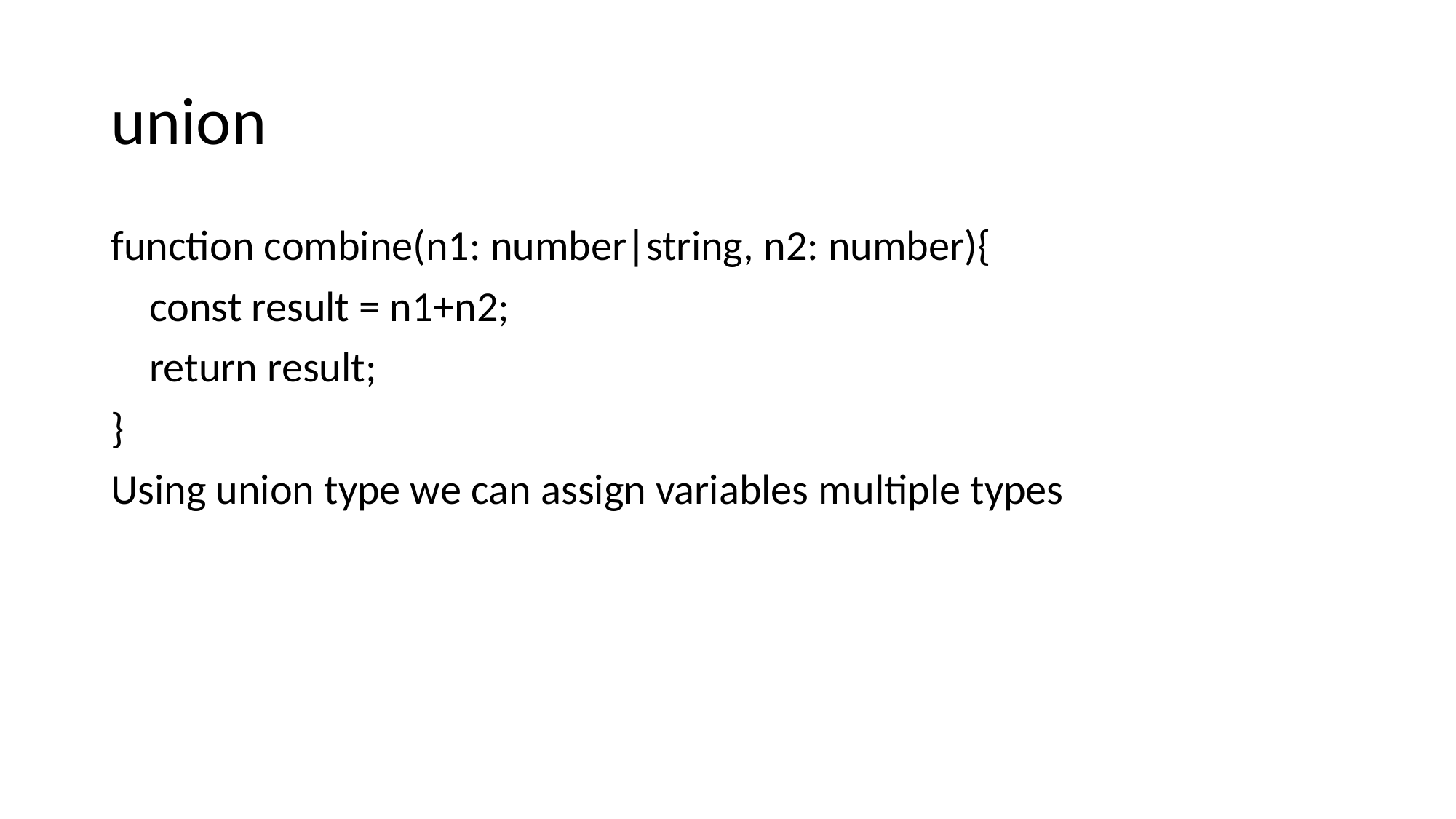

# union
function combine(n1: number|string, n2: number){
    const result = n1+n2;
    return result;
}
Using union type we can assign variables multiple types